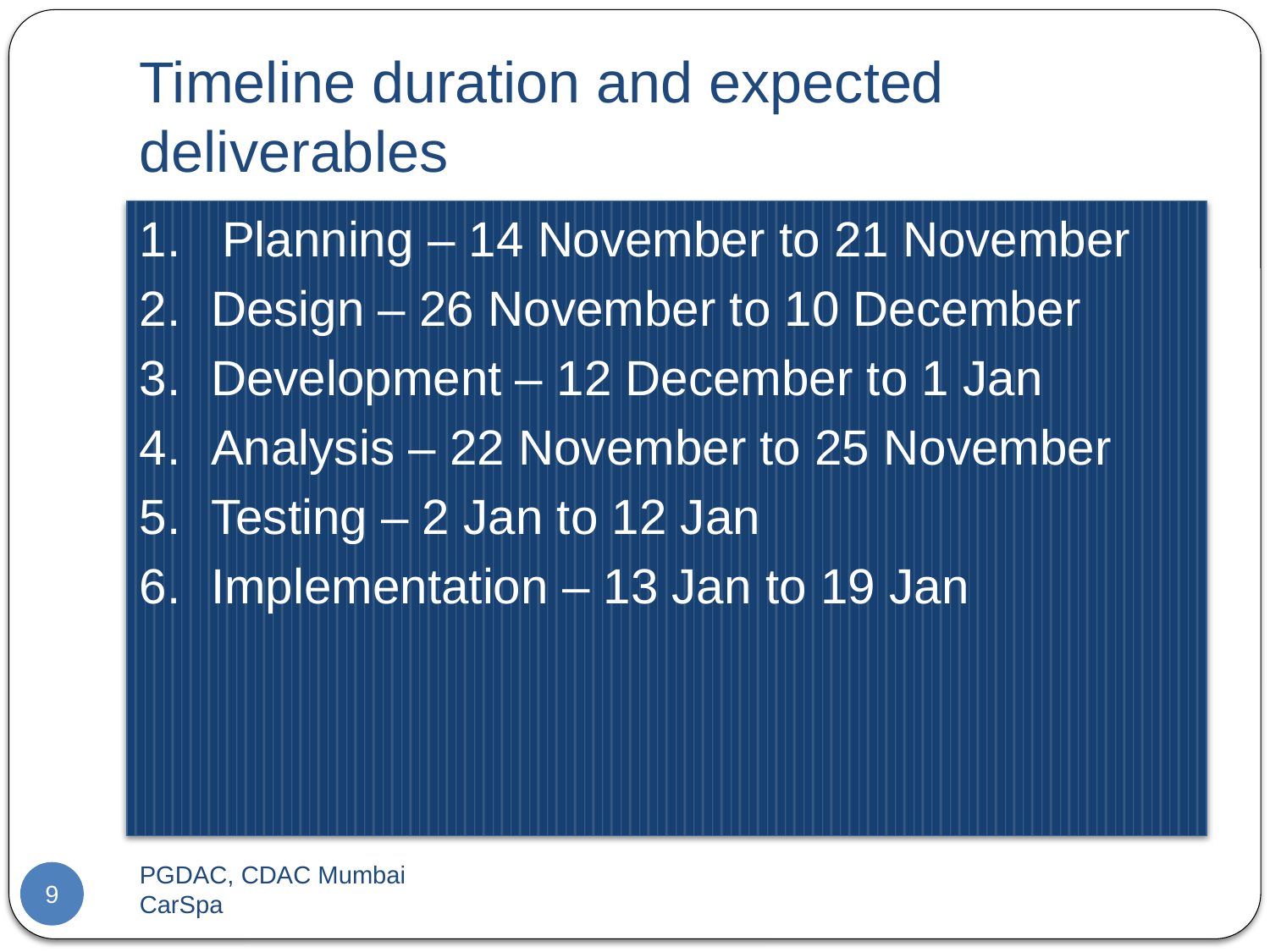

# Timeline duration and expected deliverables
1.   Planning – 14 November to 21 November
2.	Design – 26 November to 10 December
3.	Development – 12 December to 1 Jan
4.	Analysis – 22 November to 25 November
5.	Testing – 2 Jan to 12 Jan
6.	Implementation – 13 Jan to 19 Jan

PGDAC, CDAC Mumbai 		CarSpa
9